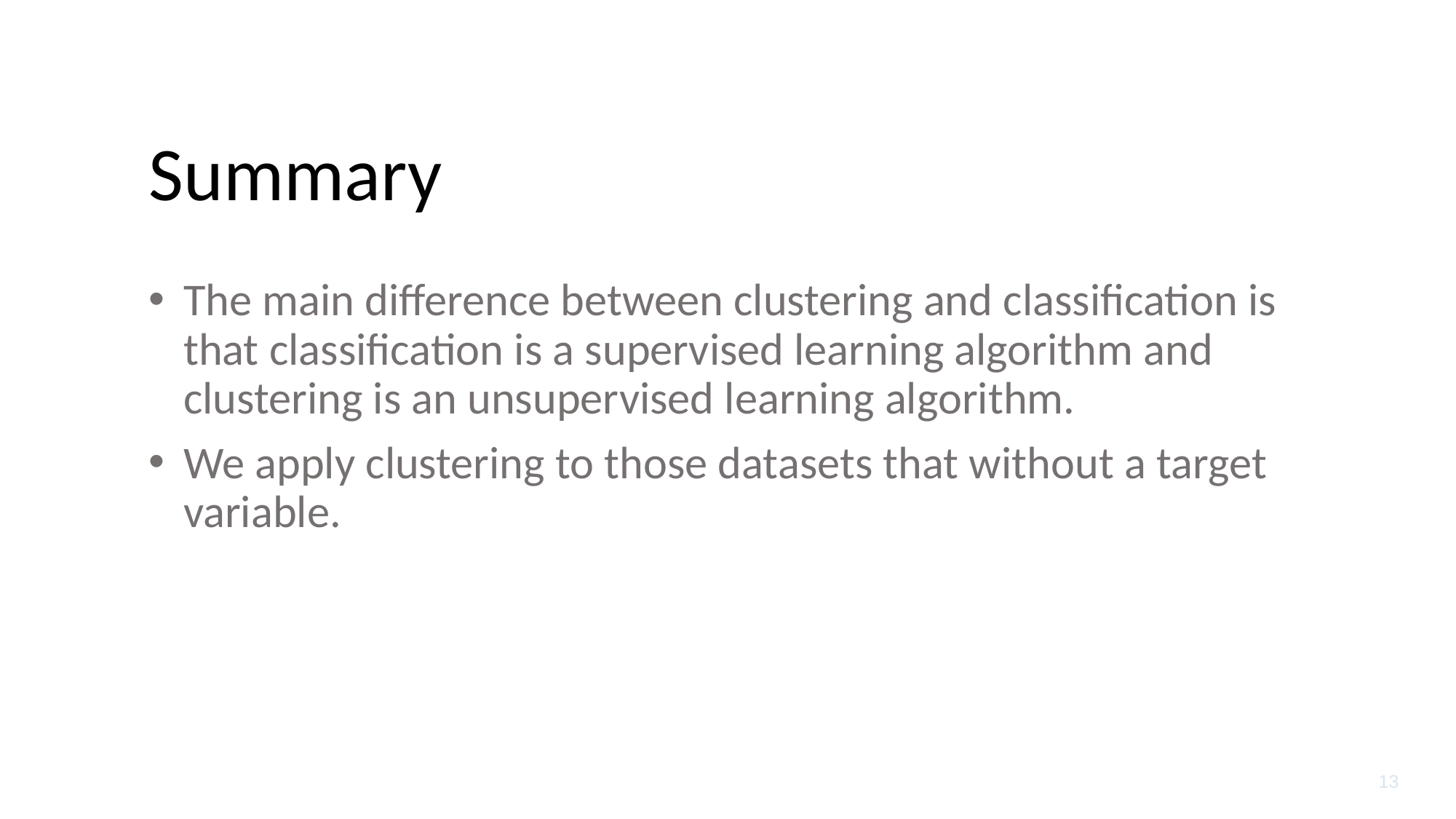

# Summary
The main difference between clustering and classification is that classification is a supervised learning algorithm and clustering is an unsupervised learning algorithm.
We apply clustering to those datasets that without a target variable.
13